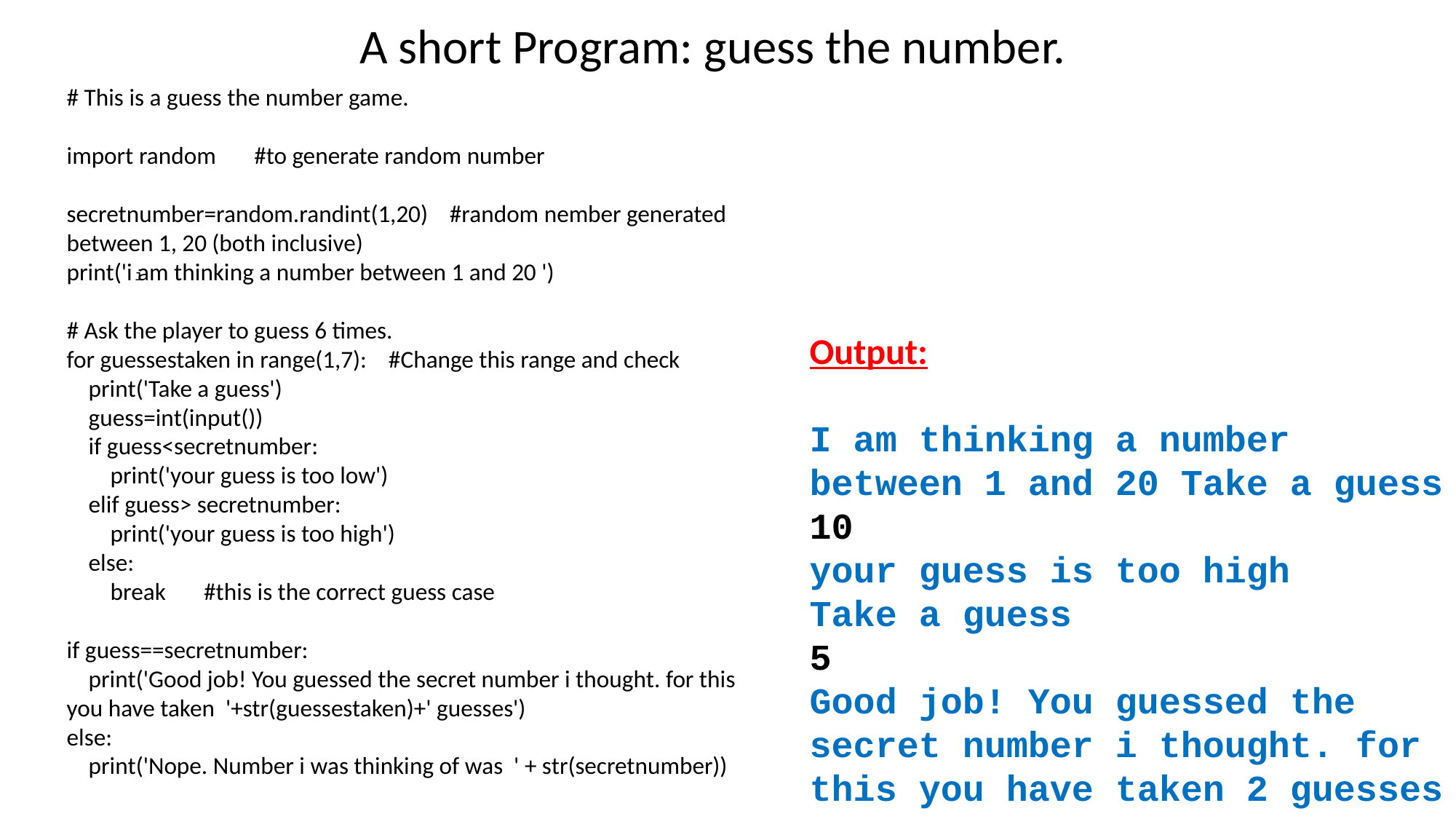

# A short Program: guess the number.
# This is a guess the number game.

import random       #to generate random number

secretnumber=random.randint(1,20)    #random nember generated between 1, 20 (both inclusive)
print('i am thinking a number between 1 and 20 ')

# Ask the player to guess 6 times.
for guessestaken in range(1,7):    #Change this range and check
    print('Take a guess')
    guess=int(input())
    if guess<secretnumber:
        print('your guess is too low')
    elif guess> secretnumber:
        print('your guess is too high')
    else:
        break       #this is the correct guess case

if guess==secretnumber:
    print('Good job! You guessed the secret number i thought. for this you have taken  '+str(guessestaken)+' guesses')
else:
    print('Nope. Number i was thinking of was  ' + str(secretnumber))

i
Output:

I am thinking a number
between 1 and 20 Take a guess
10
your guess is too high
Take a guess
5
Good job! You guessed the secret number i thought. for this you have taken 2 guesses